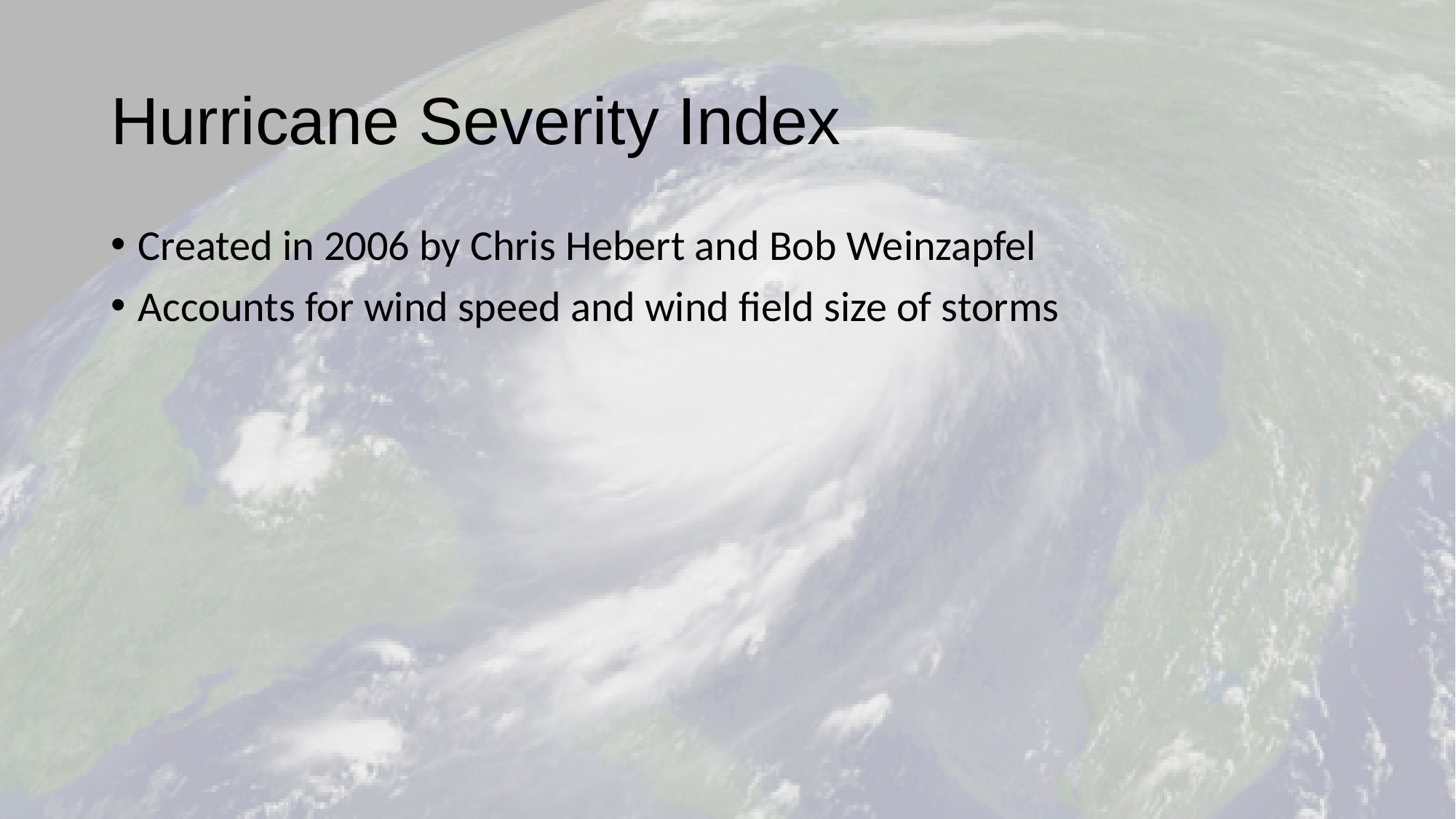

# Hurricane Severity Index
Created in 2006 by Chris Hebert and Bob Weinzapfel
Accounts for wind speed and wind field size of storms